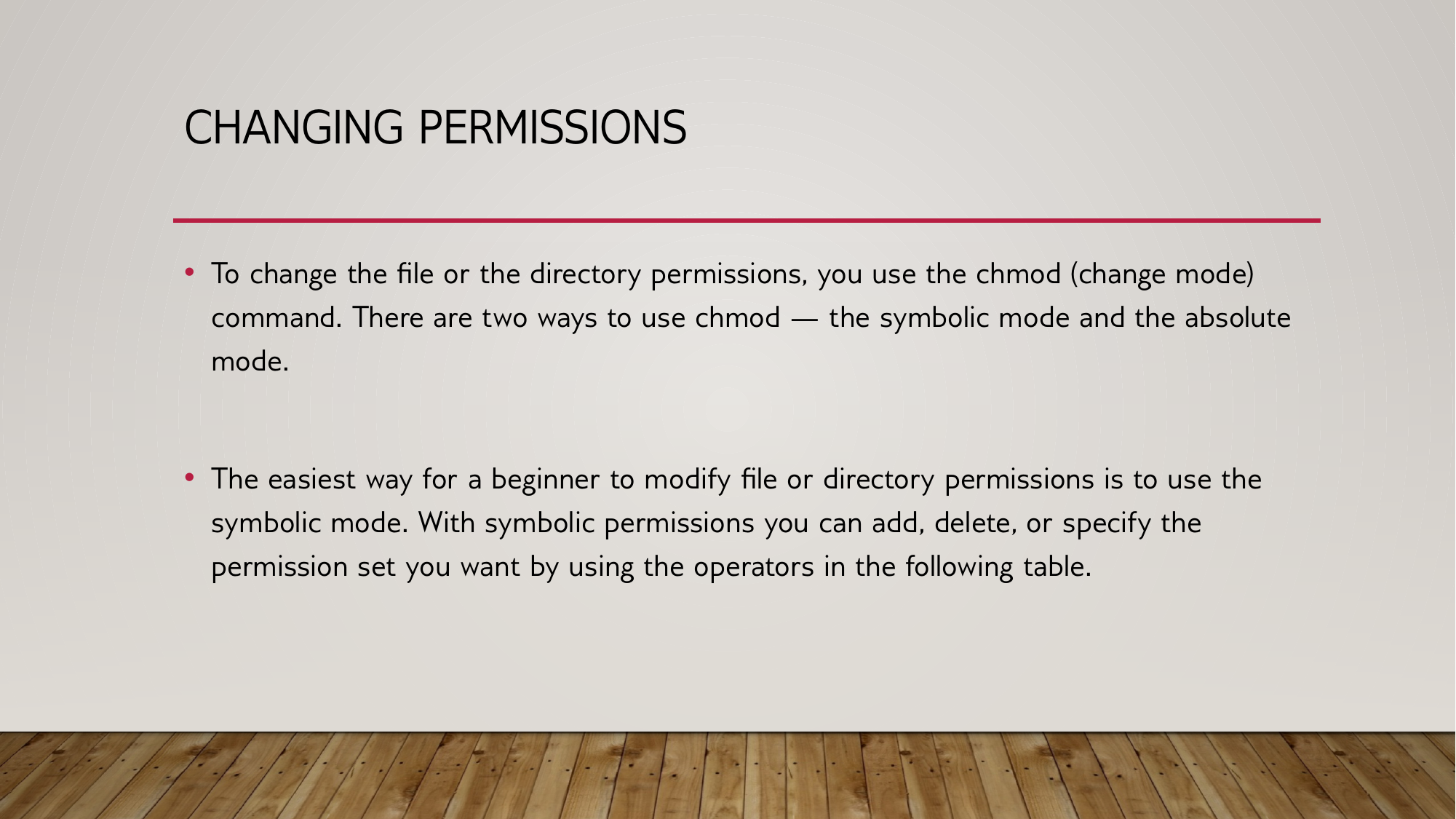

# Changing Permissions
To change the file or the directory permissions, you use the chmod (change mode) command. There are two ways to use chmod — the symbolic mode and the absolute mode.

The easiest way for a beginner to modify file or directory permissions is to use the symbolic mode. With symbolic permissions you can add, delete, or specify the permission set you want by using the operators in the following table.